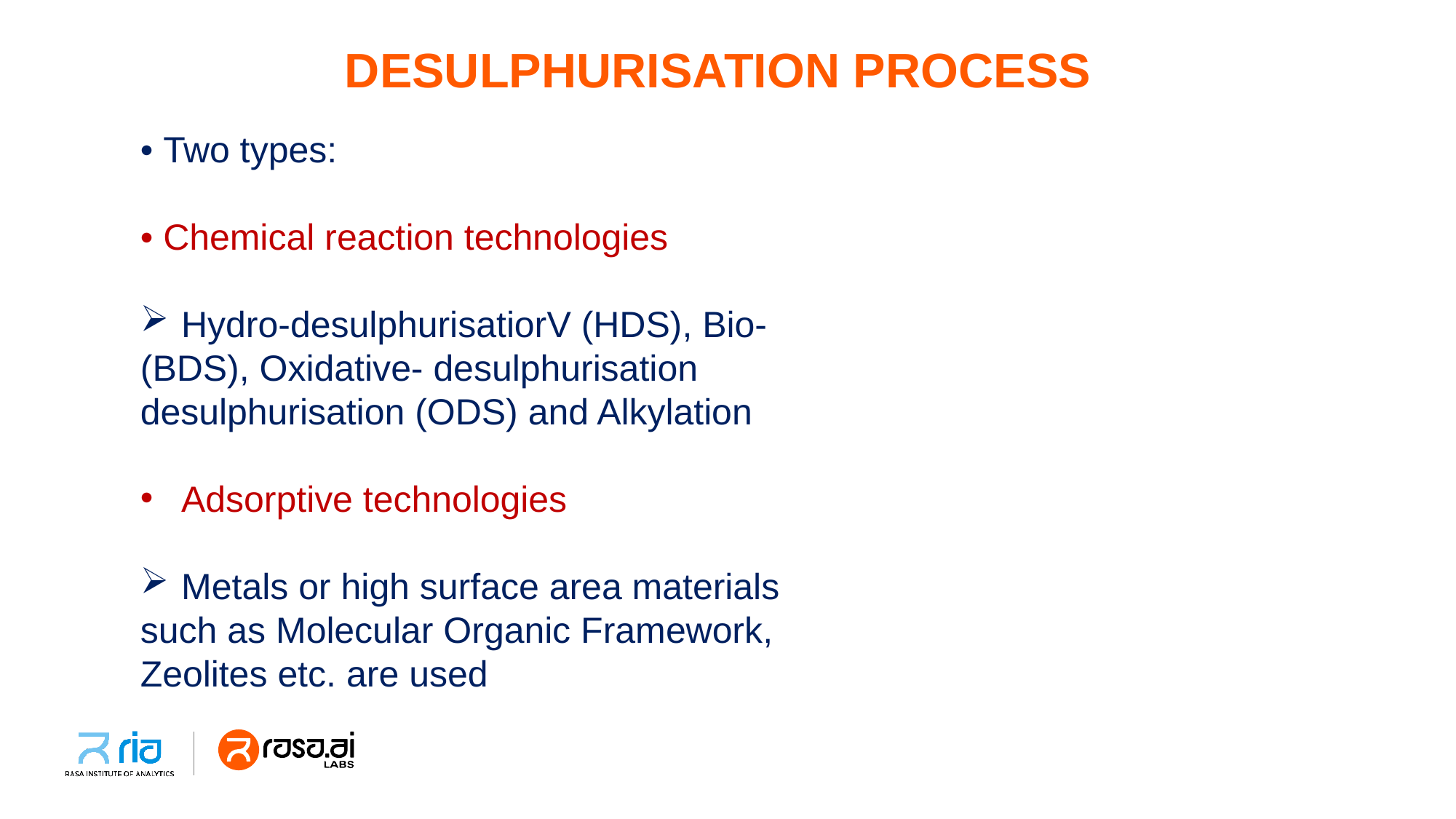

# DESULPHURISATION PROCESS
• Two types:

• Chemical reaction technologies

Hydro-desulphurisatiorV (HDS), Bio-
(BDS), Oxidative- desulphurisation
desulphurisation (ODS) and Alkylation

Adsorptive technologies

Metals or high surface area materials
such as Molecular Organic Framework,
Zeolites etc. are used